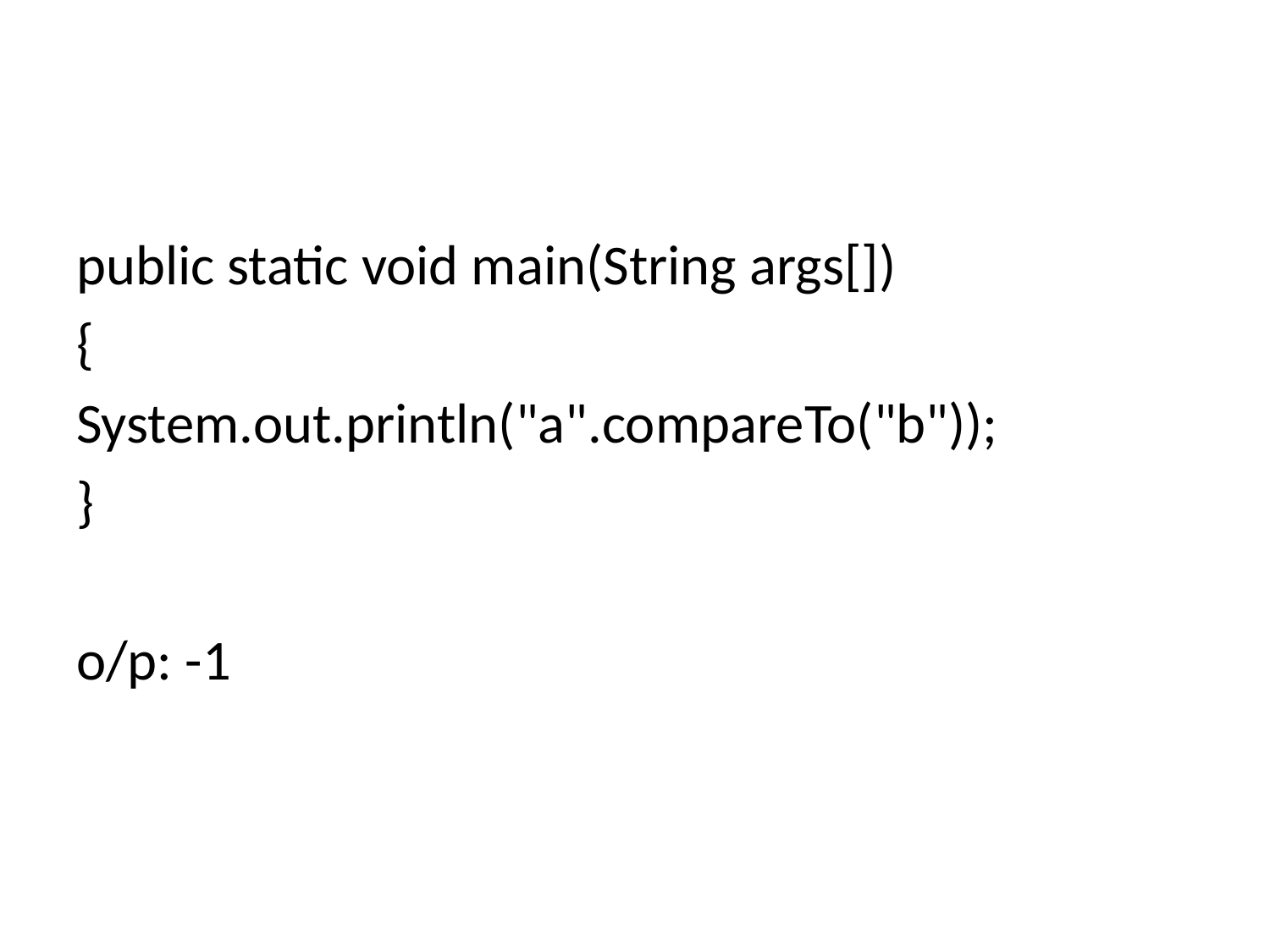

#
public static void main(String args[])
{
System.out.println("a".compareTo("b"));
}

o/p: -1